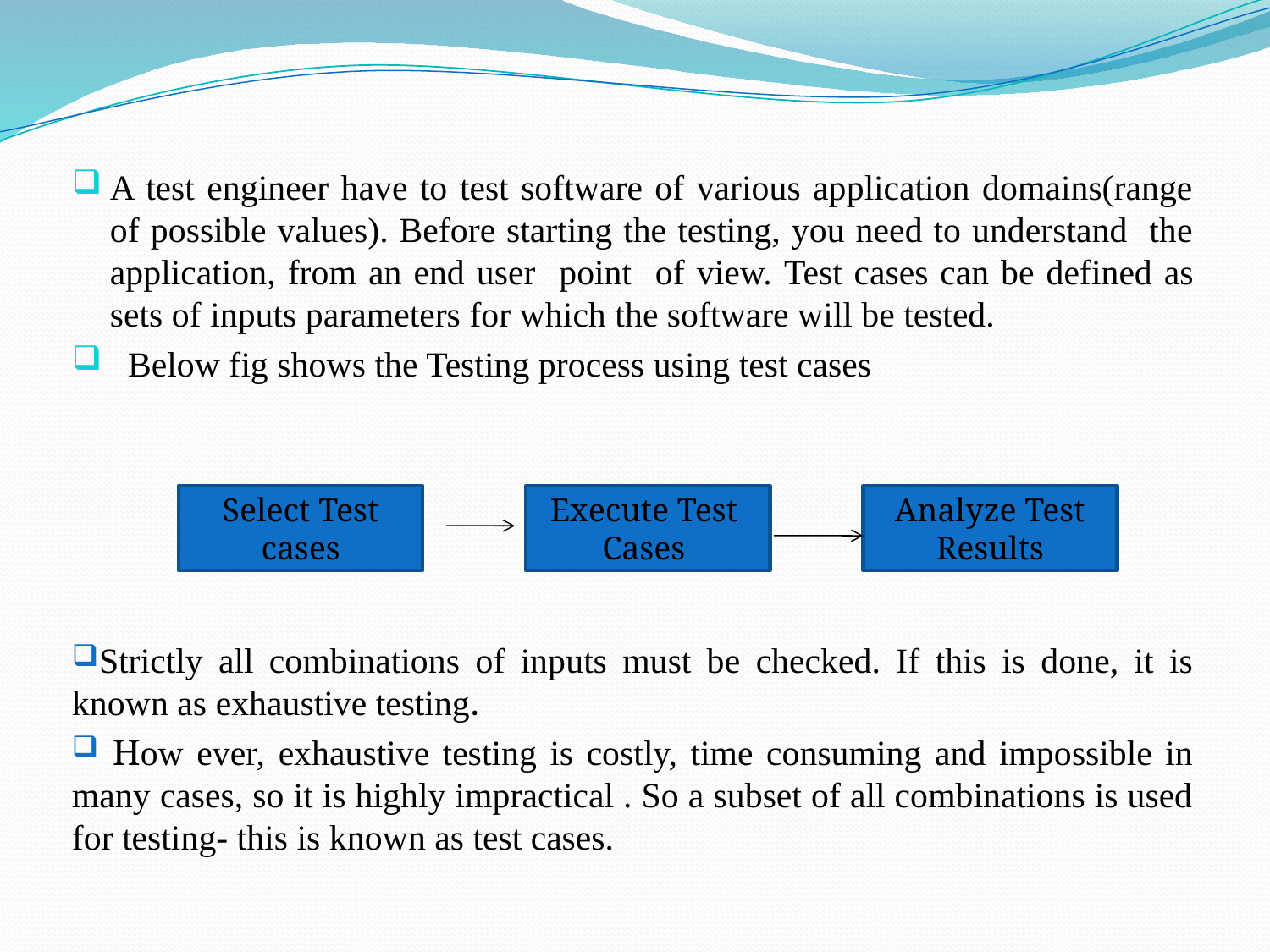

#
A test engineer have to test software of various application domains(range of possible values). Before starting the testing, you need to understand  the application, from an end user  point  of view. Test cases can be defined as sets of inputs parameters for which the software will be tested.
  Below fig shows the Testing process using test cases

Strictly all combinations of inputs must be checked. If this is done, it is known as exhaustive testing.
 How ever, exhaustive testing is costly, time consuming and impossible in many cases, so it is highly impractical . So a subset of all combinations is used for testing- this is known as test cases.

Select Test cases
Execute Test  Cases
Analyze Test Results